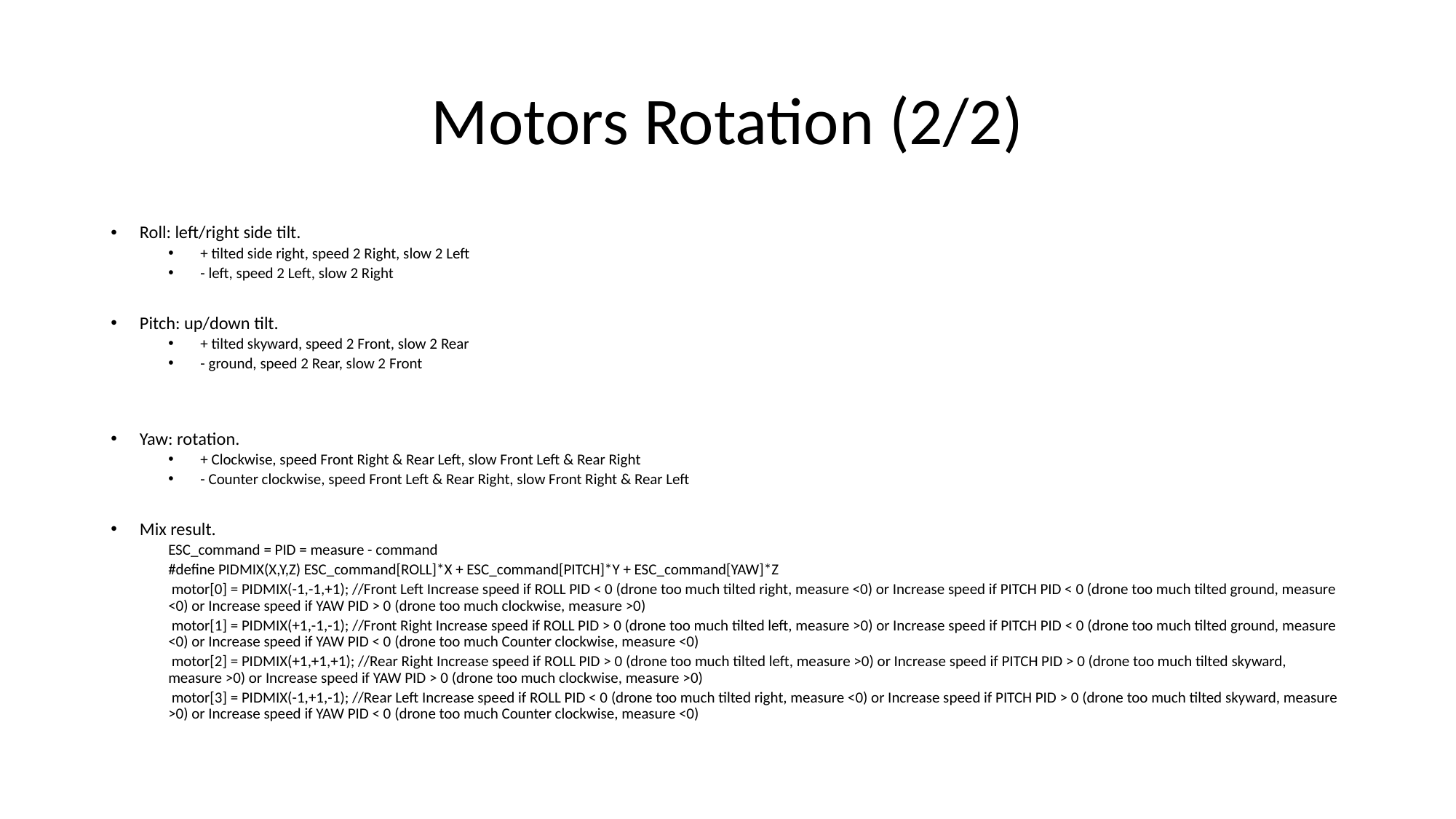

# Motors Rotation (2/2)
Roll: left/right side tilt.
 + tilted side right, speed 2 Right, slow 2 Left
 - left, speed 2 Left, slow 2 Right

Pitch: up/down tilt.
 + tilted skyward, speed 2 Front, slow 2 Rear
 - ground, speed 2 Rear, slow 2 Front

Yaw: rotation.
 + Clockwise, speed Front Right & Rear Left, slow Front Left & Rear Right
 - Counter clockwise, speed Front Left & Rear Right, slow Front Right & Rear Left

Mix result.
ESC_command = PID = measure - command
#define PIDMIX(X,Y,Z) ESC_command[ROLL]*X + ESC_command[PITCH]*Y + ESC_command[YAW]*Z
 motor[0] = PIDMIX(-1,-1,+1); //Front Left Increase speed if ROLL PID < 0 (drone too much tilted right, measure <0) or Increase speed if PITCH PID < 0 (drone too much tilted ground, measure <0) or Increase speed if YAW PID > 0 (drone too much clockwise, measure >0)
 motor[1] = PIDMIX(+1,-1,-1); //Front Right Increase speed if ROLL PID > 0 (drone too much tilted left, measure >0) or Increase speed if PITCH PID < 0 (drone too much tilted ground, measure <0) or Increase speed if YAW PID < 0 (drone too much Counter clockwise, measure <0)
 motor[2] = PIDMIX(+1,+1,+1); //Rear Right Increase speed if ROLL PID > 0 (drone too much tilted left, measure >0) or Increase speed if PITCH PID > 0 (drone too much tilted skyward, measure >0) or Increase speed if YAW PID > 0 (drone too much clockwise, measure >0)
 motor[3] = PIDMIX(-1,+1,-1); //Rear Left Increase speed if ROLL PID < 0 (drone too much tilted right, measure <0) or Increase speed if PITCH PID > 0 (drone too much tilted skyward, measure >0) or Increase speed if YAW PID < 0 (drone too much Counter clockwise, measure <0)